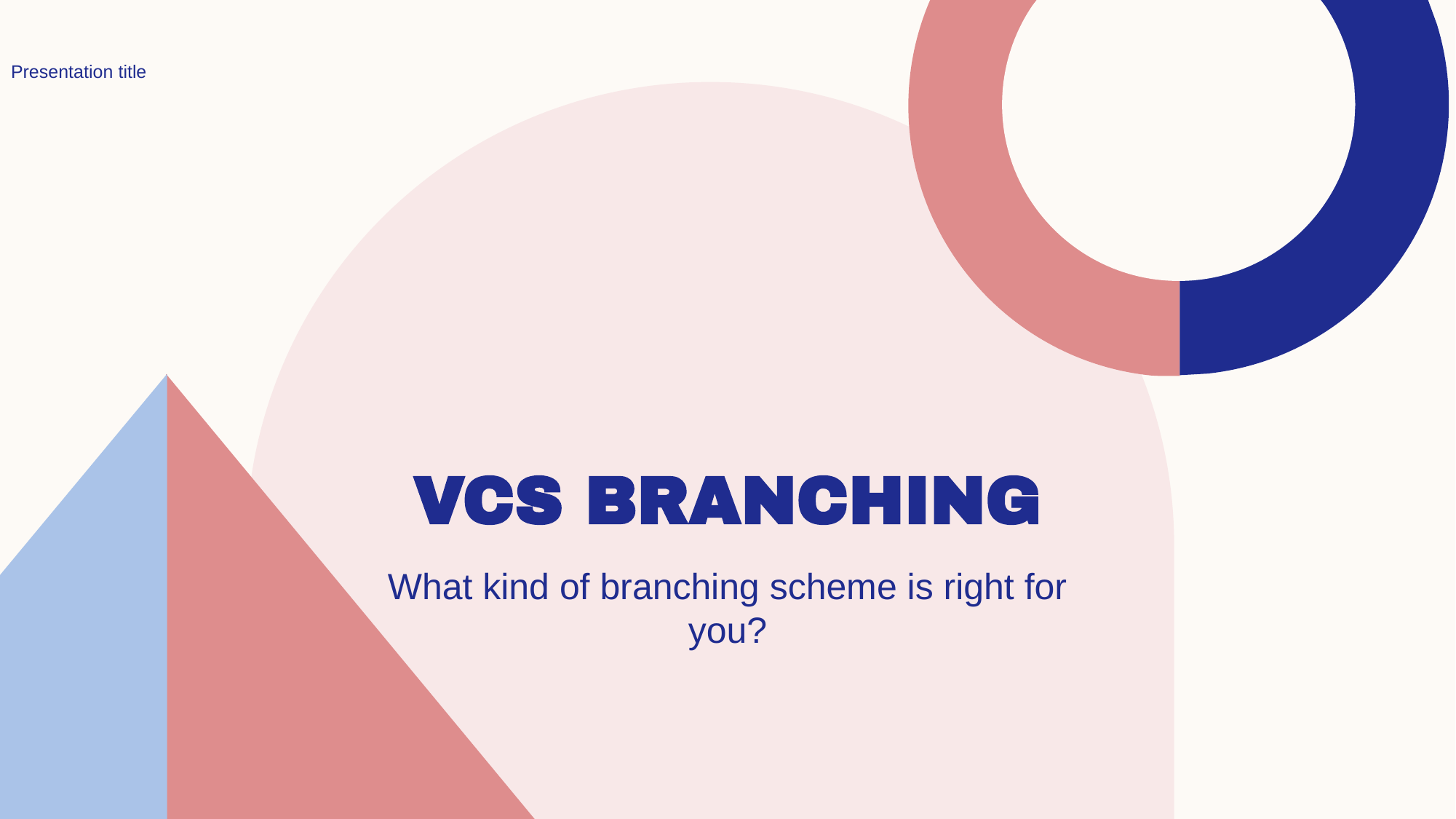

Presentation title
12
# VCS Branching
What kind of branching scheme is right for you?